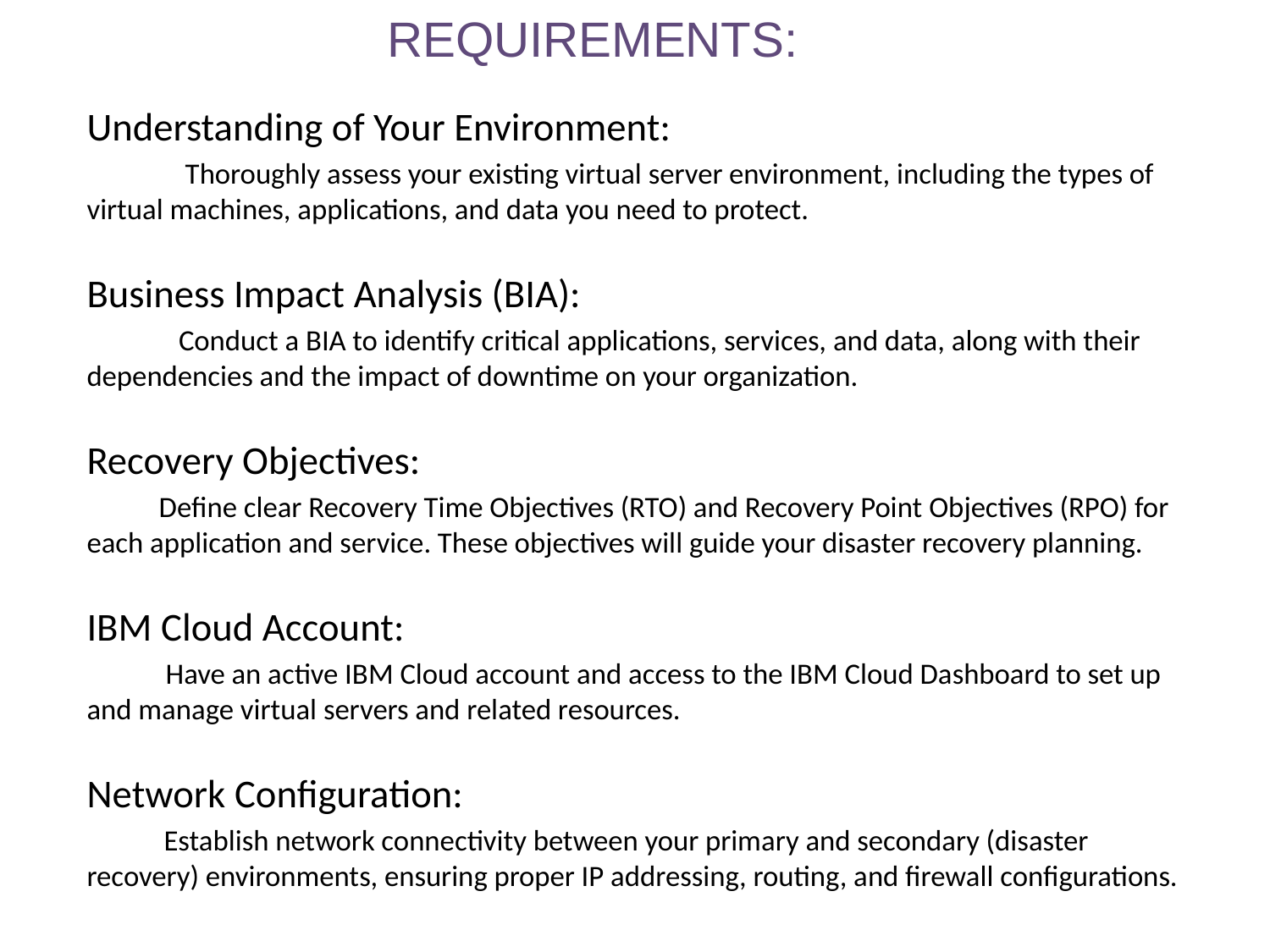

# REQUIREMENTS:
Understanding of Your Environment:
               Thoroughly assess your existing virtual server environment, including the types of virtual machines, applications, and data you need to protect.

Business Impact Analysis (BIA):
              Conduct a BIA to identify critical applications, services, and data, along with their dependencies and the impact of downtime on your organization.

Recovery Objectives:
           Define clear Recovery Time Objectives (RTO) and Recovery Point Objectives (RPO) for each application and service. These objectives will guide your disaster recovery planning.

IBM Cloud Account:
            Have an active IBM Cloud account and access to the IBM Cloud Dashboard to set up and manage virtual servers and related resources.

Network Configuration:
              Establish network connectivity between your primary and secondary (disaster recovery) environments, ensuring proper IP addressing, routing, and firewall configurations.